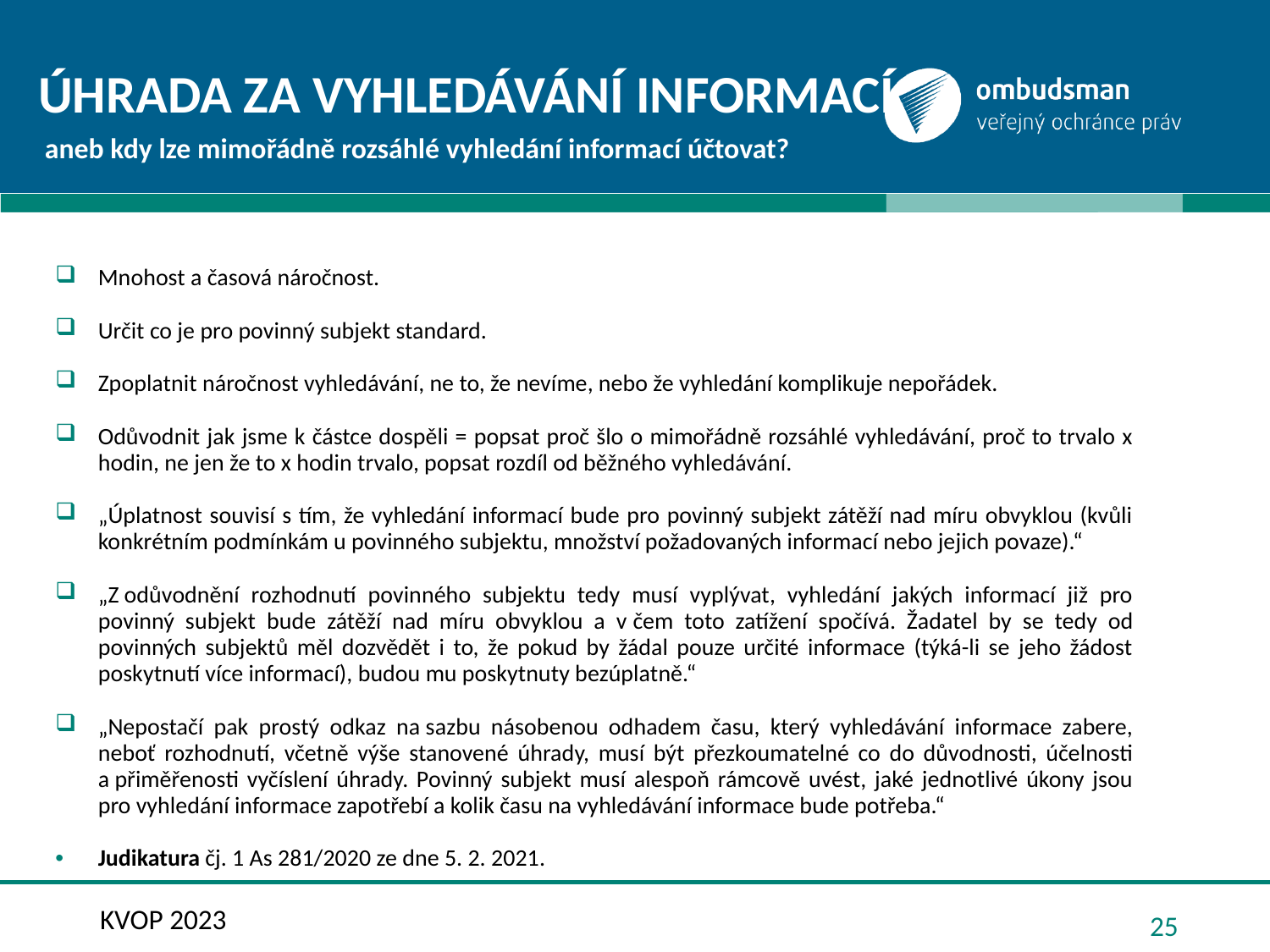

# Úhrada za vyhledávání informací
aneb kdy lze mimořádně rozsáhlé vyhledání informací účtovat?
Mnohost a časová náročnost.

Určit co je pro povinný subjekt standard.

Zpoplatnit náročnost vyhledávání, ne to, že nevíme, nebo že vyhledání komplikuje nepořádek.

Odůvodnit jak jsme k částce dospěli = popsat proč šlo o mimořádně rozsáhlé vyhledávání, proč to trvalo x hodin, ne jen že to x hodin trvalo, popsat rozdíl od běžného vyhledávání.

„Úplatnost souvisí s tím, že vyhledání informací bude pro povinný subjekt zátěží nad míru obvyklou (kvůli konkrétním podmínkám u povinného subjektu, množství požadovaných informací nebo jejich povaze).“

„Z odůvodnění rozhodnutí povinného subjektu tedy musí vyplývat, vyhledání jakých informací již pro povinný subjekt bude zátěží nad míru obvyklou a v čem toto zatížení spočívá. Žadatel by se tedy od povinných subjektů měl dozvědět i to, že pokud by žádal pouze určité informace (týká-li se jeho žádost poskytnutí více informací), budou mu poskytnuty bezúplatně.“

„Nepostačí pak prostý odkaz na sazbu násobenou odhadem času, který vyhledávání informace zabere, neboť rozhodnutí, včetně výše stanovené úhrady, musí být přezkoumatelné co do důvodnosti, účelnosti a přiměřenosti vyčíslení úhrady. Povinný subjekt musí alespoň rámcově uvést, jaké jednotlivé úkony jsou pro vyhledání informace zapotřebí a kolik času na vyhledávání informace bude potřeba.“

Judikatura čj. 1 As 281/2020 ze dne 5. 2. 2021.

KVOP 2023

25